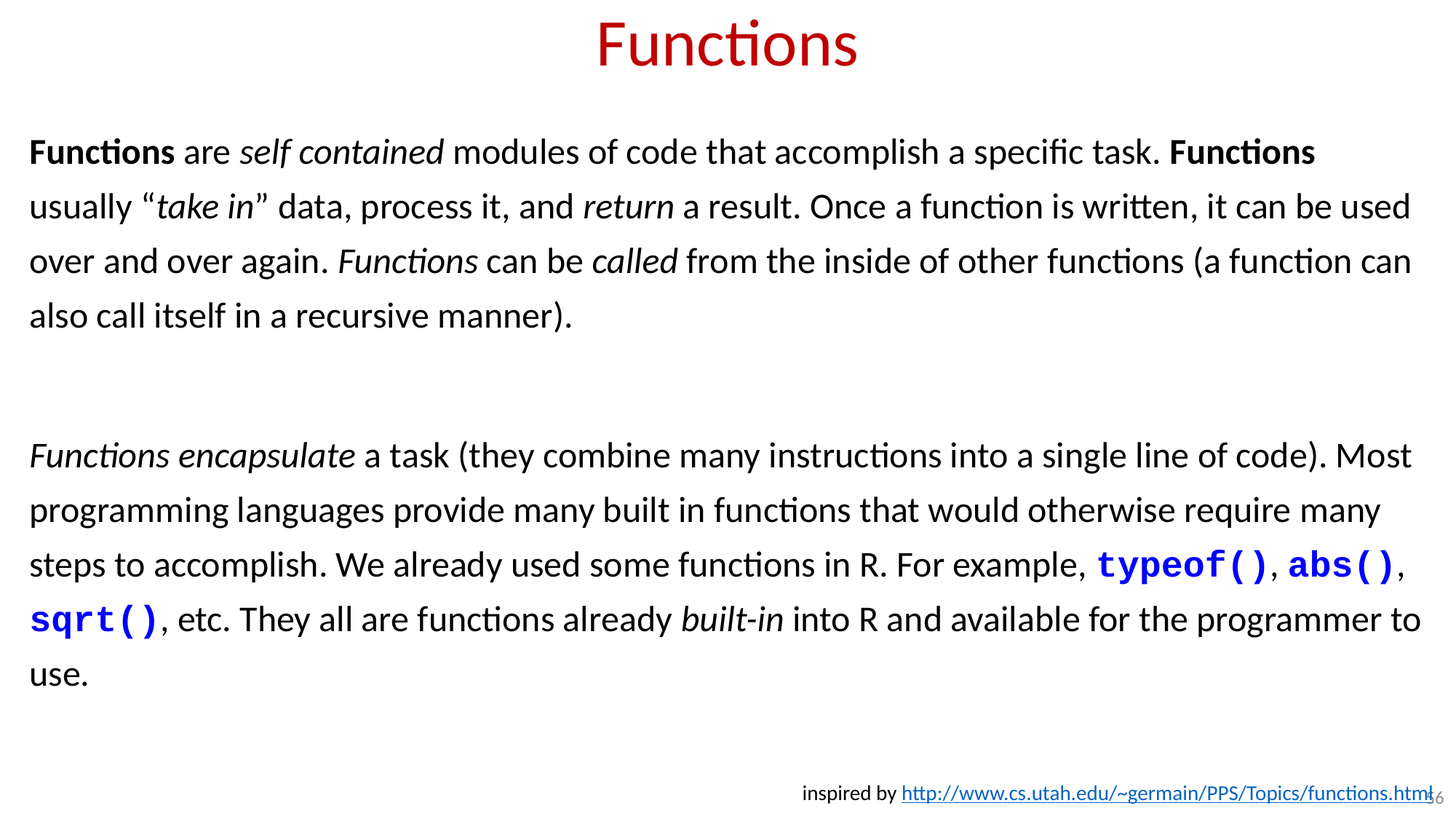

# Functions
Functions are self contained modules of code that accomplish a specific task. Functions usually “take in” data, process it, and return a result. Once a function is written, it can be used over and over again. Functions can be called from the inside of other functions (a function can also call itself in a recursive manner).

Functions encapsulate a task (they combine many instructions into a single line of code). Most programming languages provide many built in functions that would otherwise require many steps to accomplish. We already used some functions in R. For example, typeof(), abs(), sqrt(), etc. They all are functions already built-in into R and available for the programmer to use.
inspired by http://www.cs.utah.edu/~germain/PPS/Topics/functions.html
56